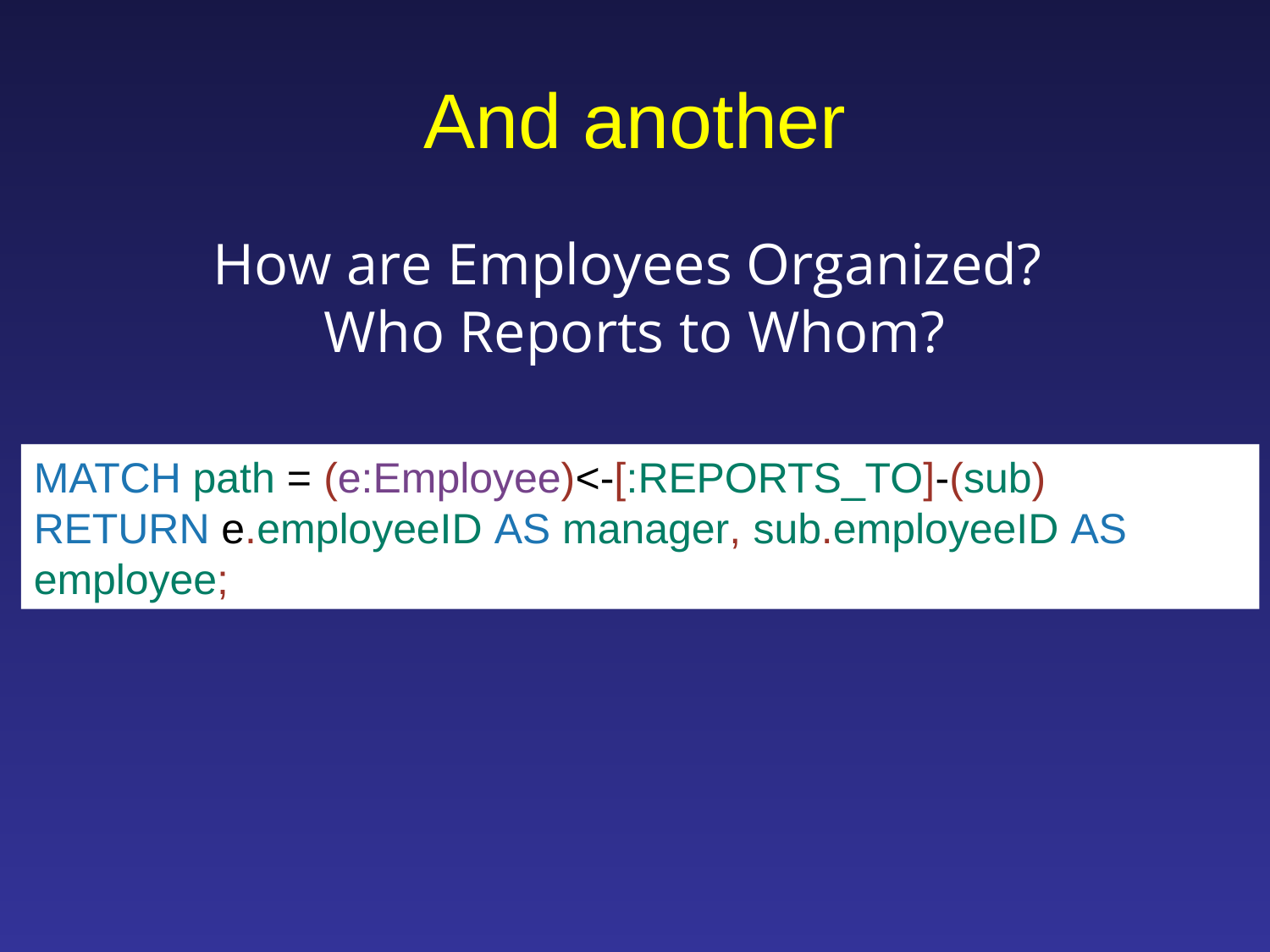

# And another
How are Employees Organized?
Who Reports to Whom?
MATCH path = (e:Employee)<-[:REPORTS_TO]-(sub)
RETURN e.employeeID AS manager, sub.employeeID AS employee;